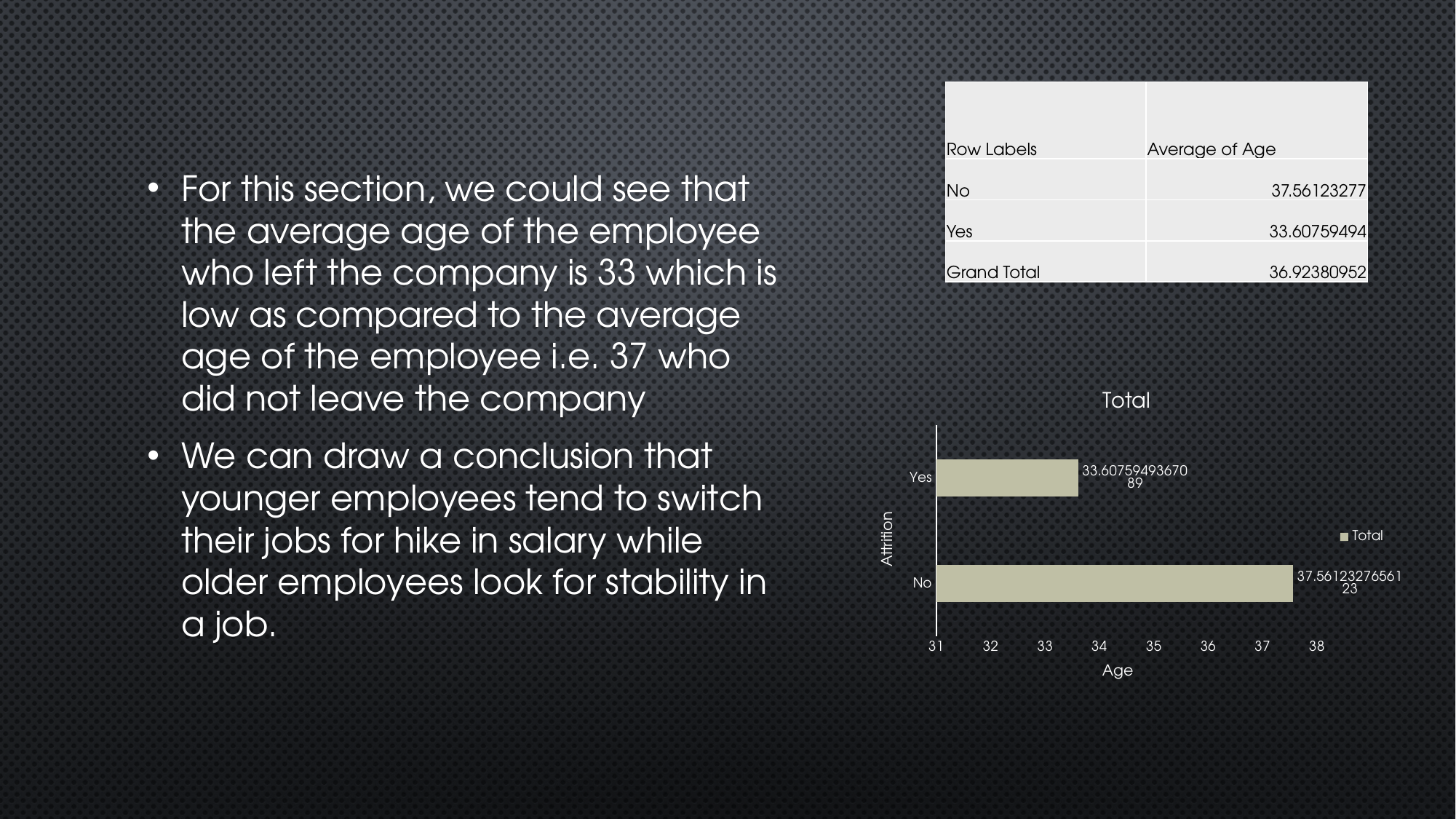

For this section, we could see that the average age of the employee who left the company is 33 which is low as compared to the average age of the employee i.e. 37 who did not leave the company
We can draw a conclusion that younger employees tend to switch their jobs for hike in salary while older employees look for stability in a job.
| Row Labels | Average of Age |
| --- | --- |
| No | 37.56123277 |
| Yes | 33.60759494 |
| Grand Total | 36.92380952 |

### Chart:

| Category | Total |
|---|---|
| No | 37.561232765612324 |
| Yes | 33.607594936708864 |